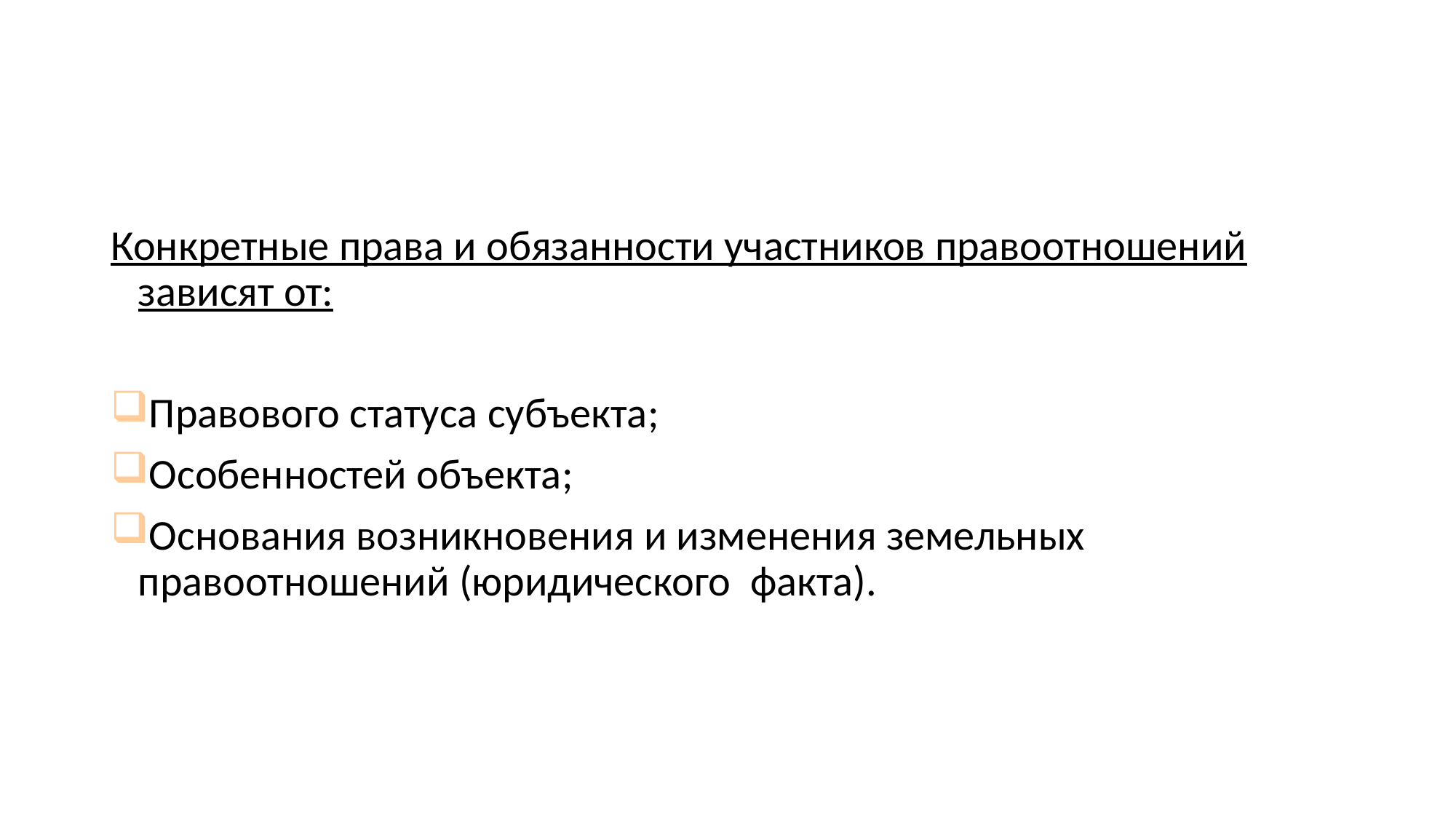

#
Конкретные права и обязанности участников правоотношений зависят от:

Правового статуса субъекта;
Особенностей объекта;
Основания возникновения и изменения земельных правоотношений (юридического  факта).